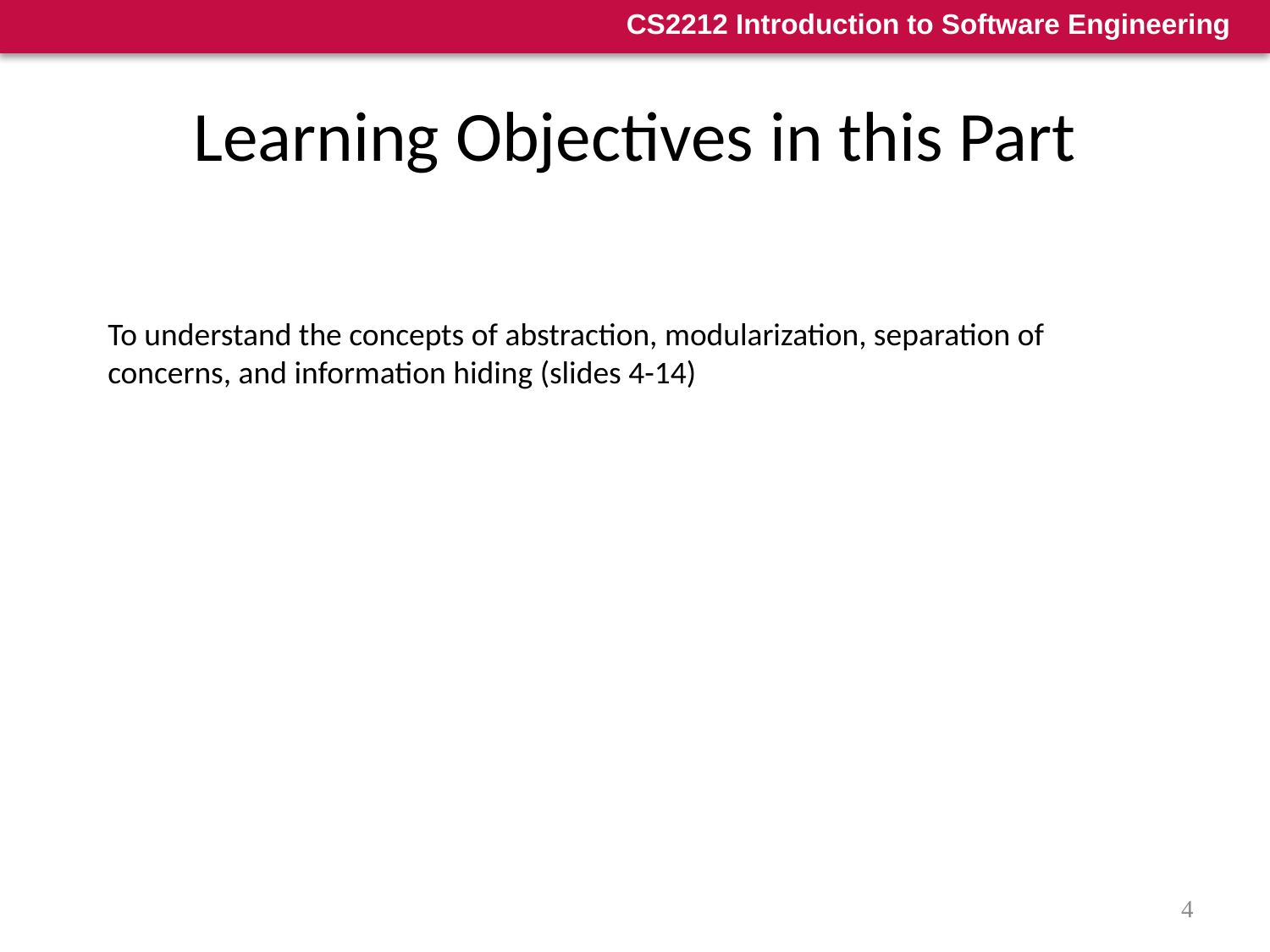

# Learning Objectives in this Part

To understand the concepts of abstraction, modularization, separation of concerns, and information hiding (slides 4-14)

4